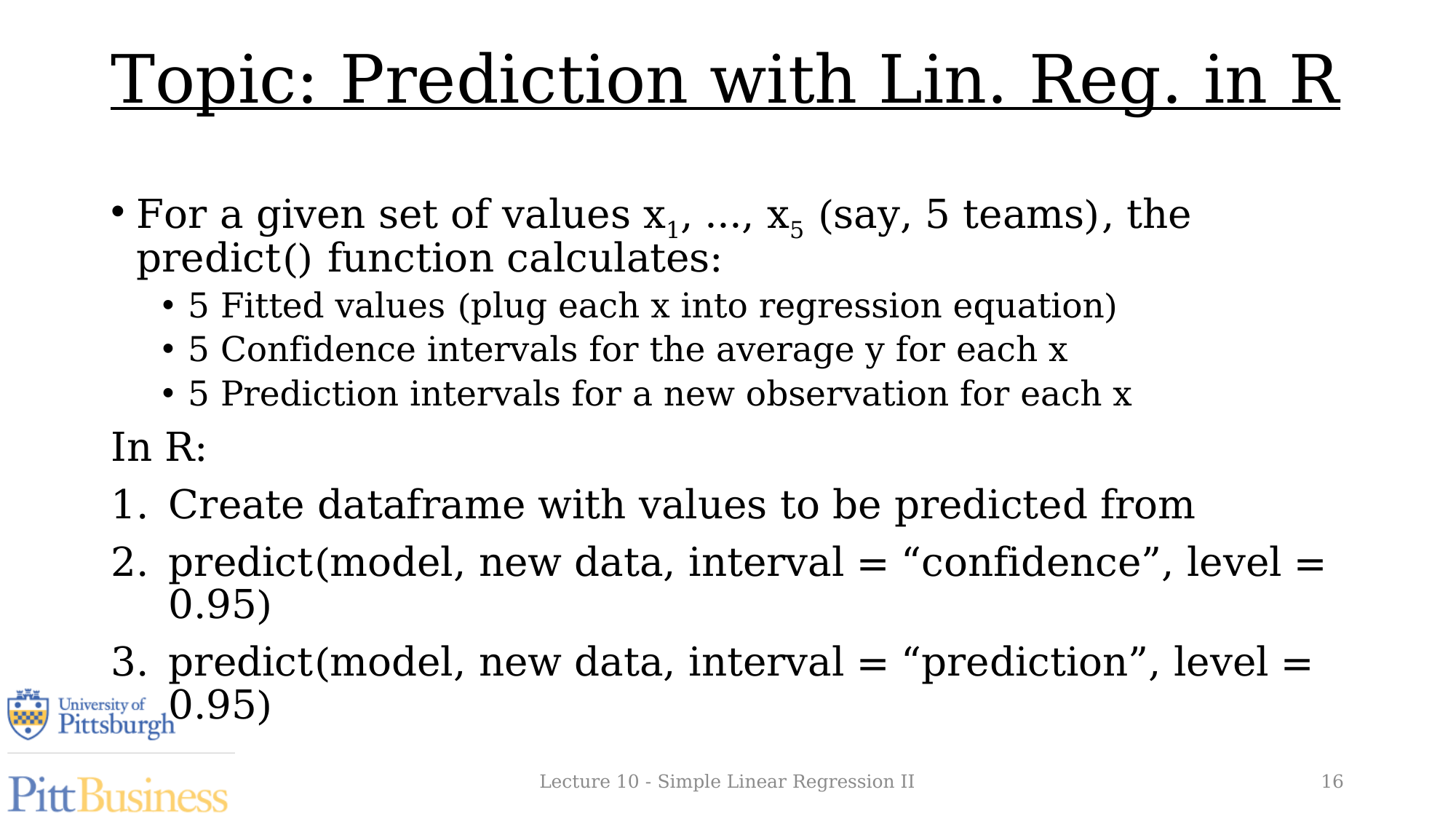

# Topic: Prediction with Lin. Reg. in R
For a given set of values x1, …, x5 (say, 5 teams), the predict() function calculates:
5 Fitted values (plug each x into regression equation)
5 Confidence intervals for the average y for each x
5 Prediction intervals for a new observation for each x
In R:
Create dataframe with values to be predicted from
predict(model, new data, interval = “confidence”, level = 0.95)
predict(model, new data, interval = “prediction”, level = 0.95)

Lecture 10 - Simple Linear Regression II
16